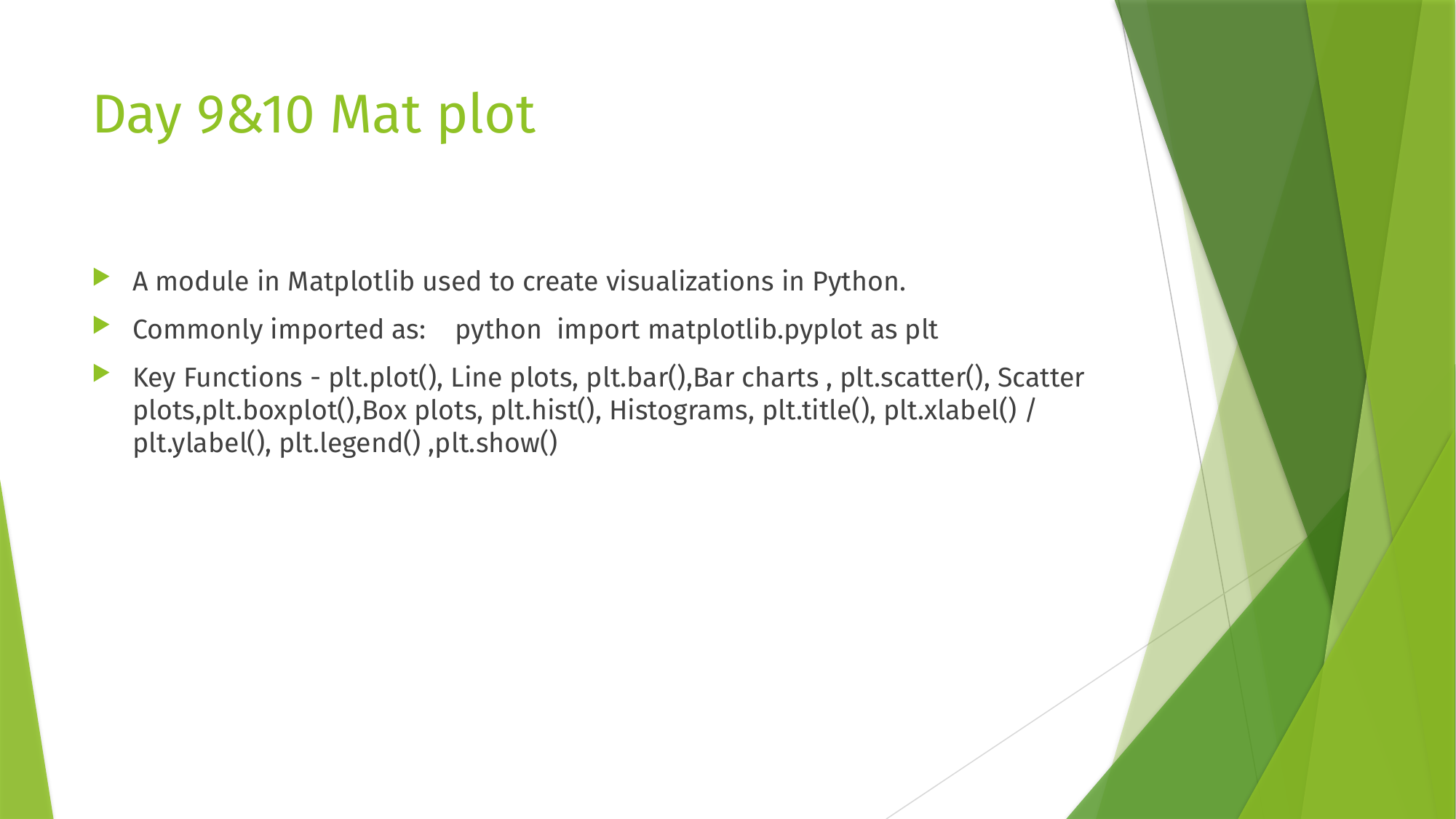

# Day 9&10 Mat plot
A module in Matplotlib used to create visualizations in Python.
Commonly imported as:    python  import matplotlib.pyplot as plt
Key Functions - plt.plot(), Line plots, plt.bar(),Bar charts , plt.scatter(), Scatter plots,plt.boxplot(),Box plots, plt.hist(), Histograms, plt.title(), plt.xlabel() / plt.ylabel(), plt.legend() ,plt.show()